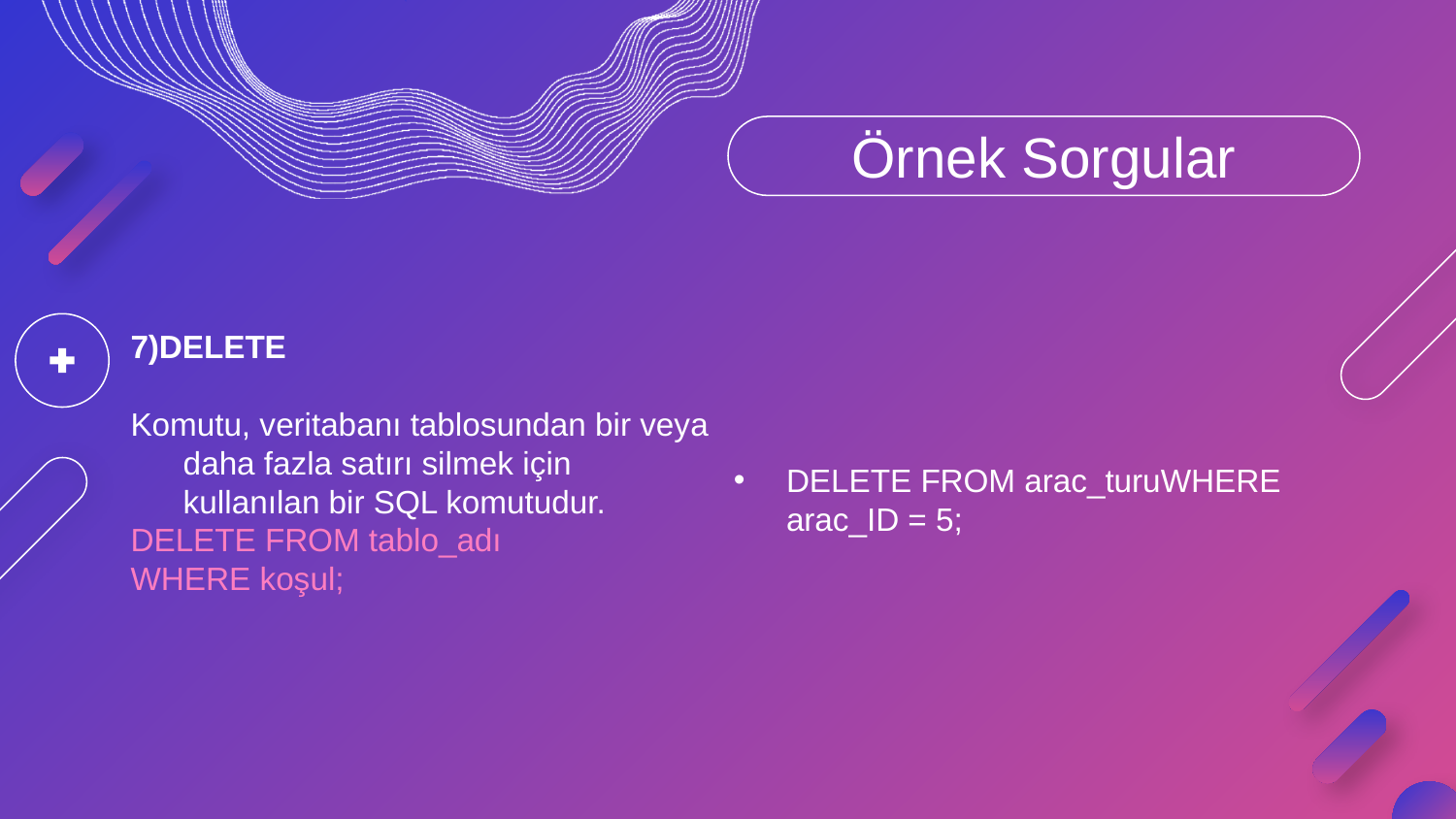

# Örnek Sorgular

7)DELETE

Komutu, veritabanı tablosundan bir veya daha fazla satırı silmek için kullanılan bir SQL komutudur.
DELETE FROM tablo_adı
WHERE koşul;

DELETE FROM arac_turuWHERE arac_ID = 5;